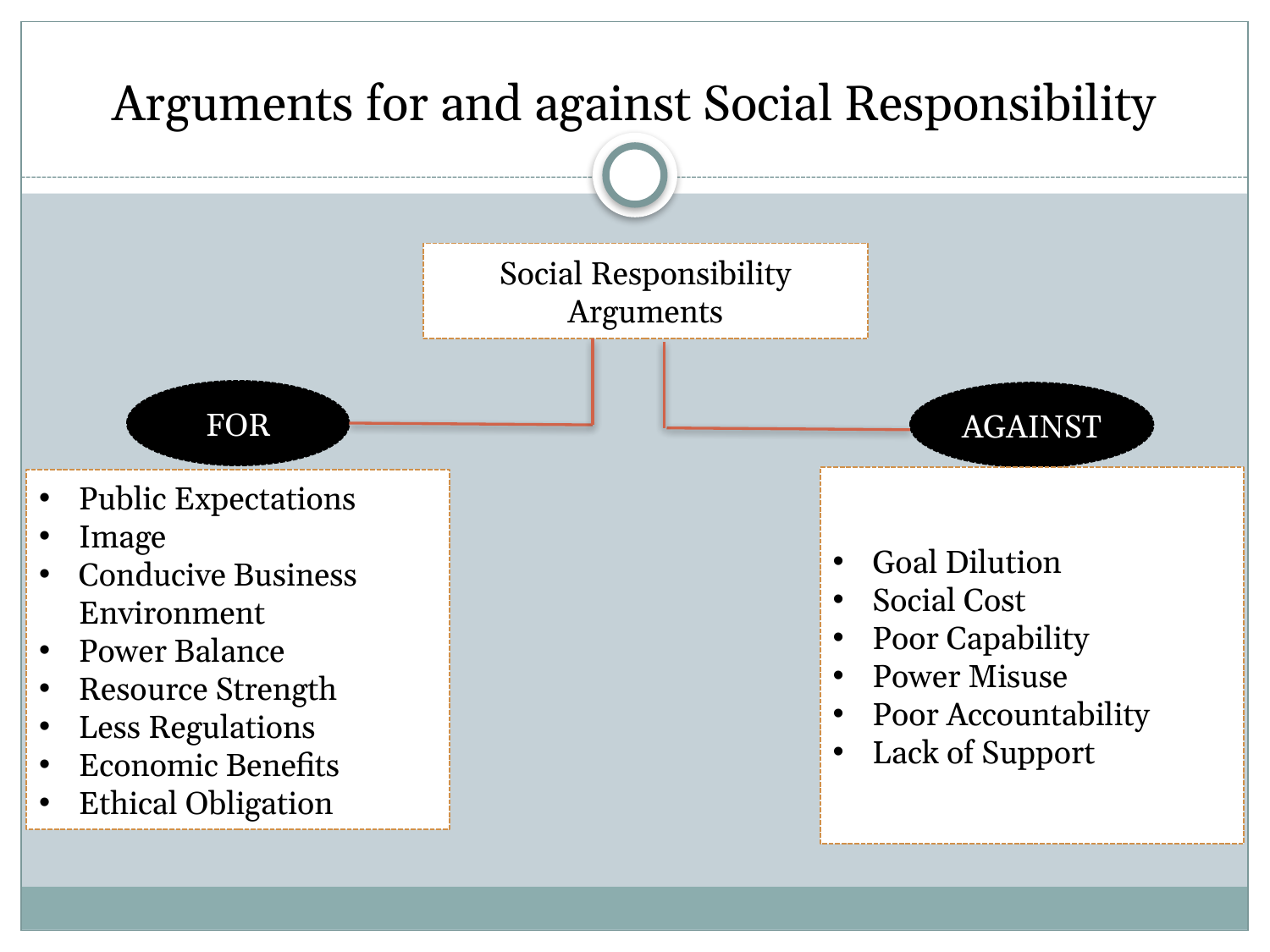

# Arguments for and against Social Responsibility
Social Responsibility Arguments
FOR
AGAINST
Goal Dilution
Social Cost
Poor Capability
Power Misuse
Poor Accountability
Lack of Support
Public Expectations
Image
Conducive Business Environment
Power Balance
Resource Strength
Less Regulations
Economic Benefits
Ethical Obligation